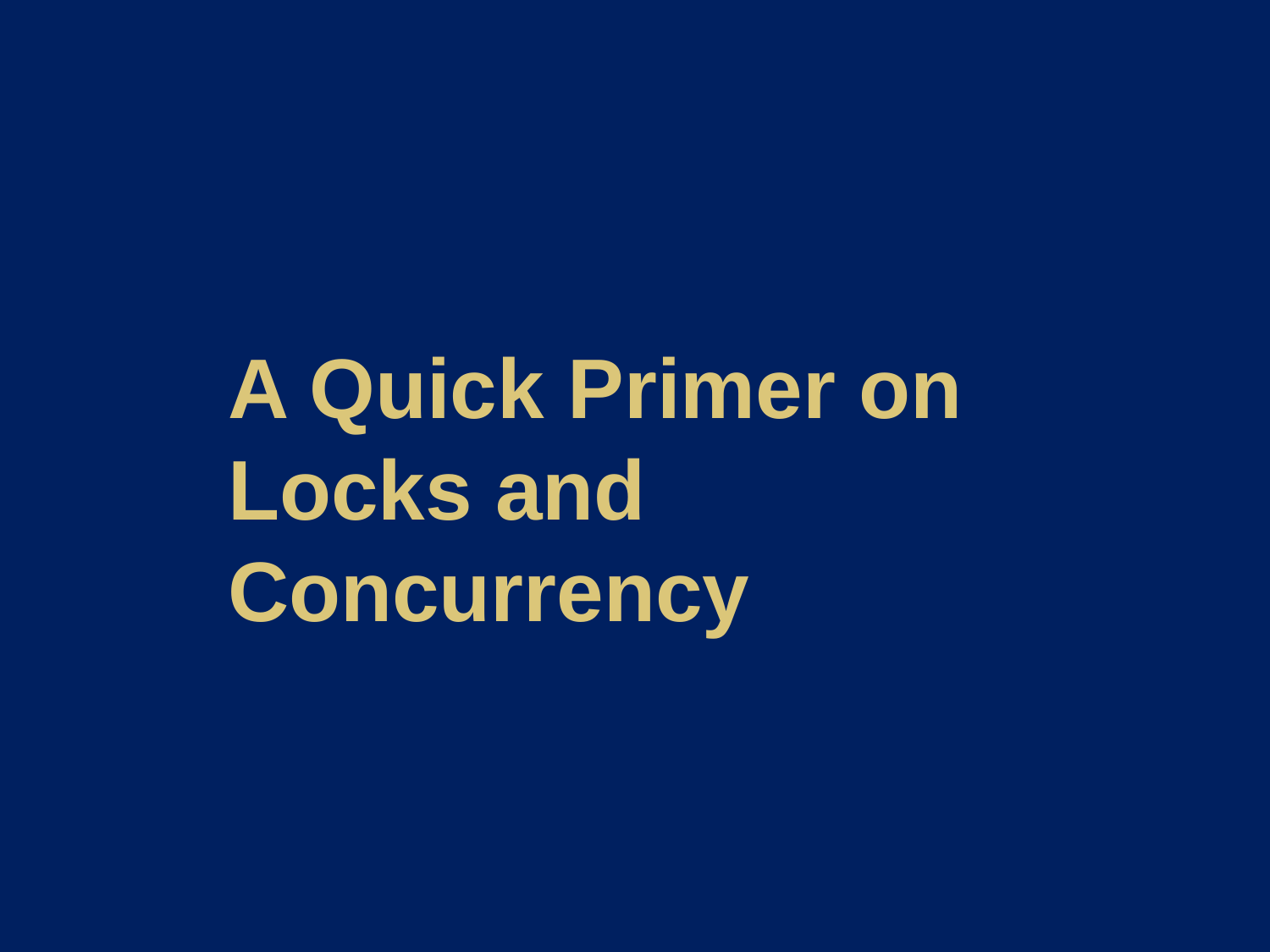

# A Quick Primer on Locks and Concurrency